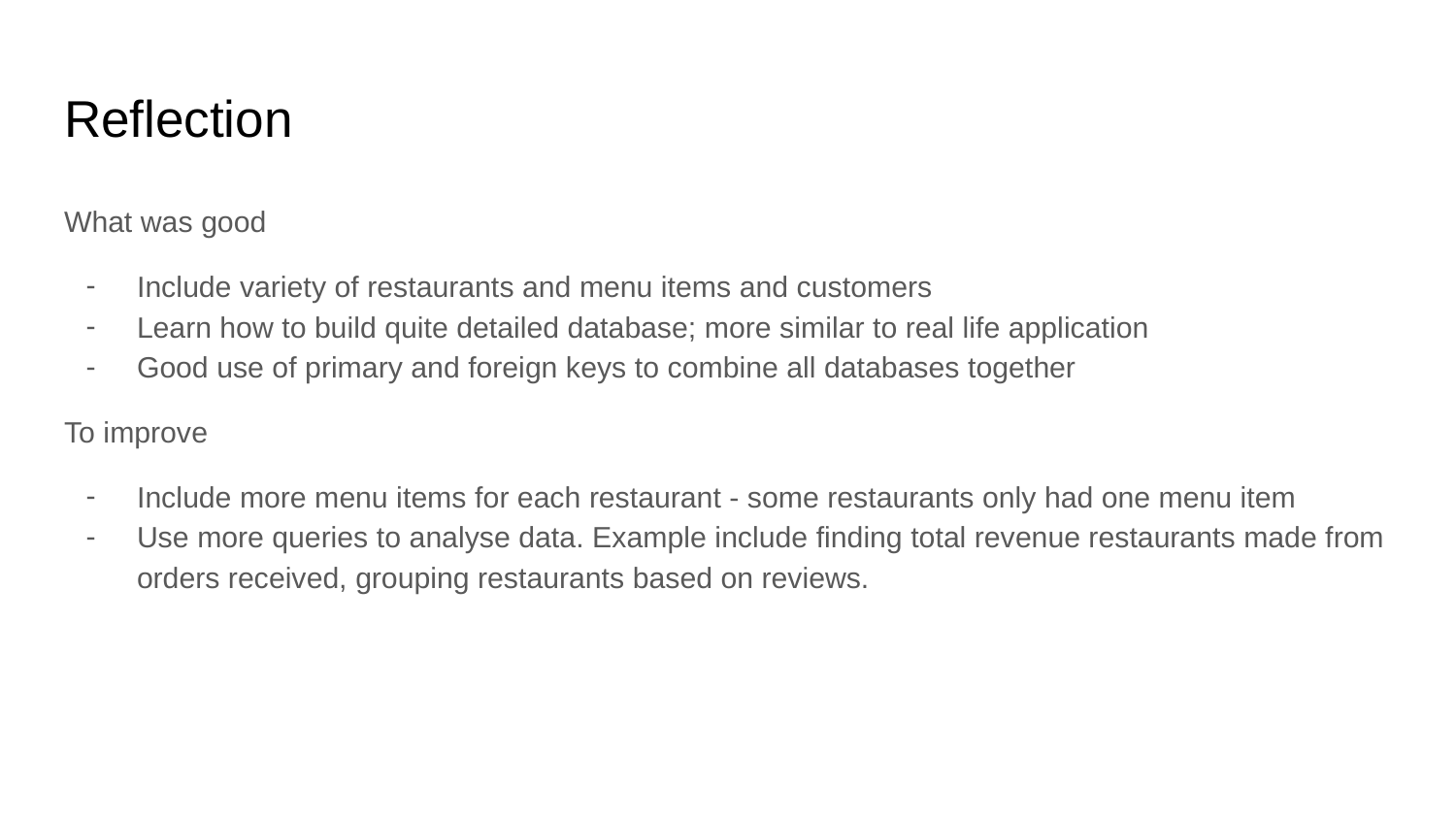

# Reflection
What was good
Include variety of restaurants and menu items and customers
Learn how to build quite detailed database; more similar to real life application
Good use of primary and foreign keys to combine all databases together
To improve
Include more menu items for each restaurant - some restaurants only had one menu item
Use more queries to analyse data. Example include finding total revenue restaurants made from orders received, grouping restaurants based on reviews.